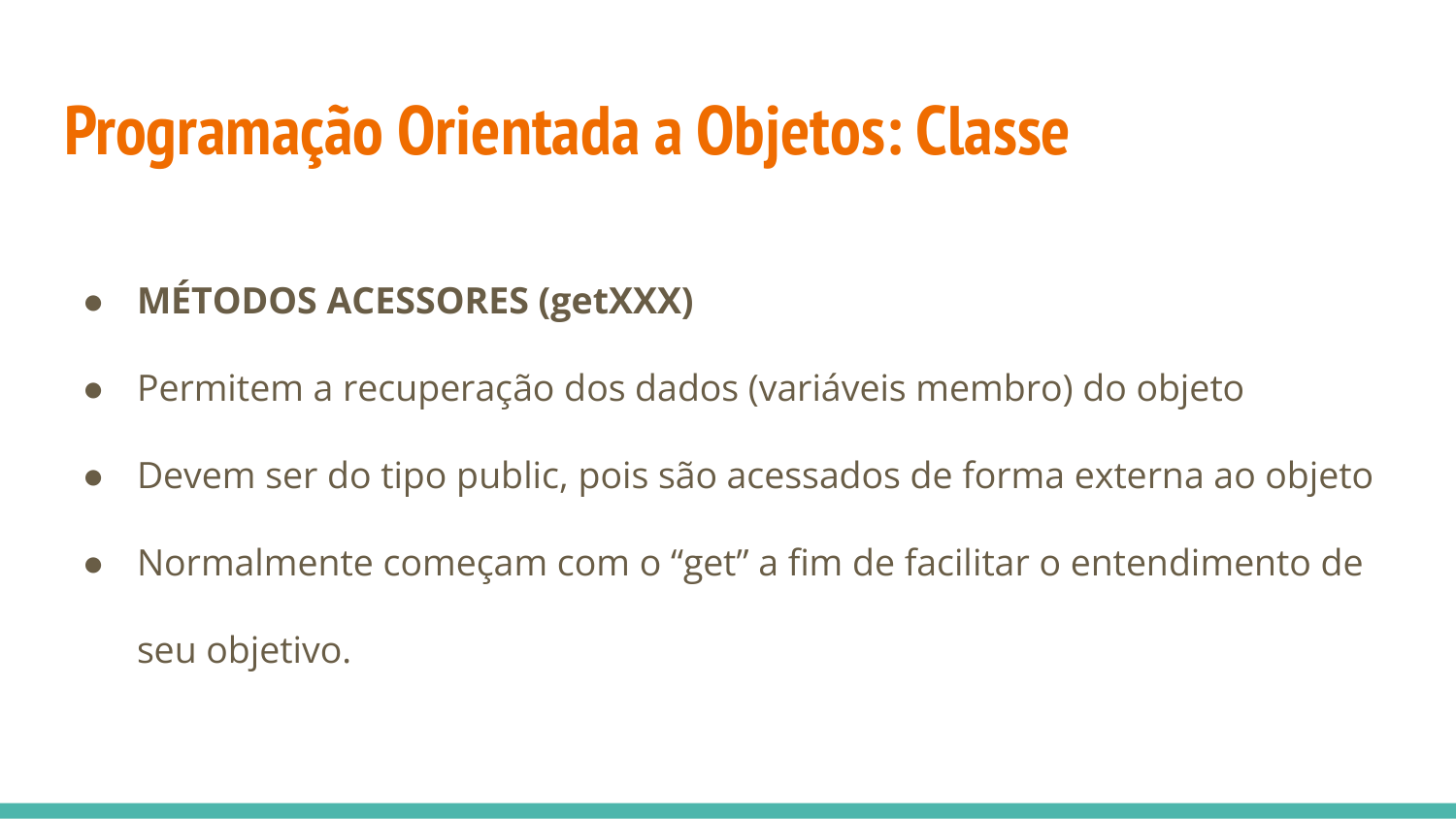

# Programação Orientada a Objetos: Classe
MÉTODOS ACESSORES (getXXX)
Permitem a recuperação dos dados (variáveis membro) do objeto
Devem ser do tipo public, pois são acessados de forma externa ao objeto
Normalmente começam com o “get” a fim de facilitar o entendimento de seu objetivo.